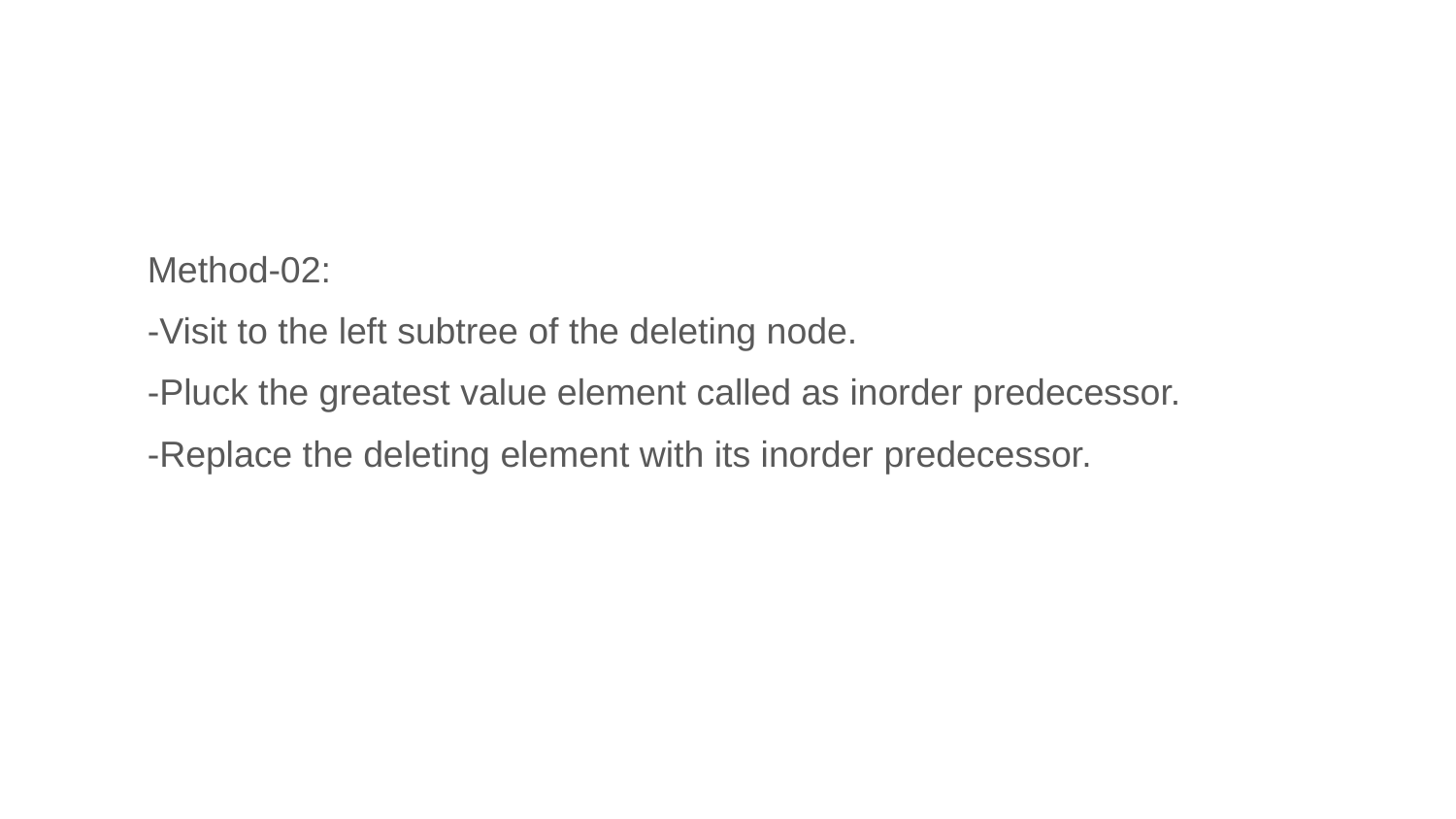

#
Method-02:
-Visit to the left subtree of the deleting node.
-Pluck the greatest value element called as inorder predecessor.
-Replace the deleting element with its inorder predecessor.